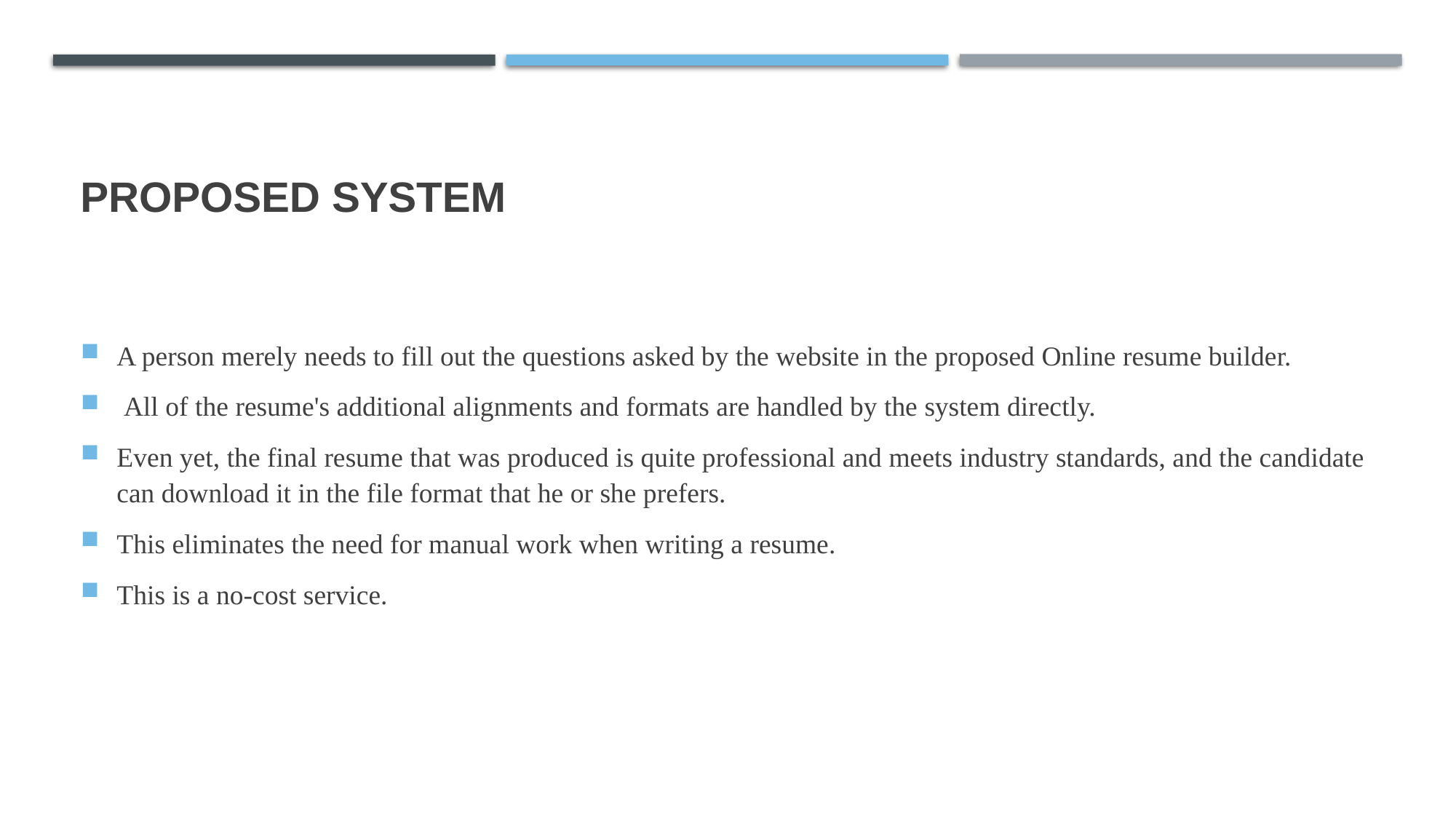

# Proposed system
A person merely needs to fill out the questions asked by the website in the proposed Online resume builder.
 All of the resume's additional alignments and formats are handled by the system directly.
Even yet, the final resume that was produced is quite professional and meets industry standards, and the candidate can download it in the file format that he or she prefers.
This eliminates the need for manual work when writing a resume.
This is a no-cost service.